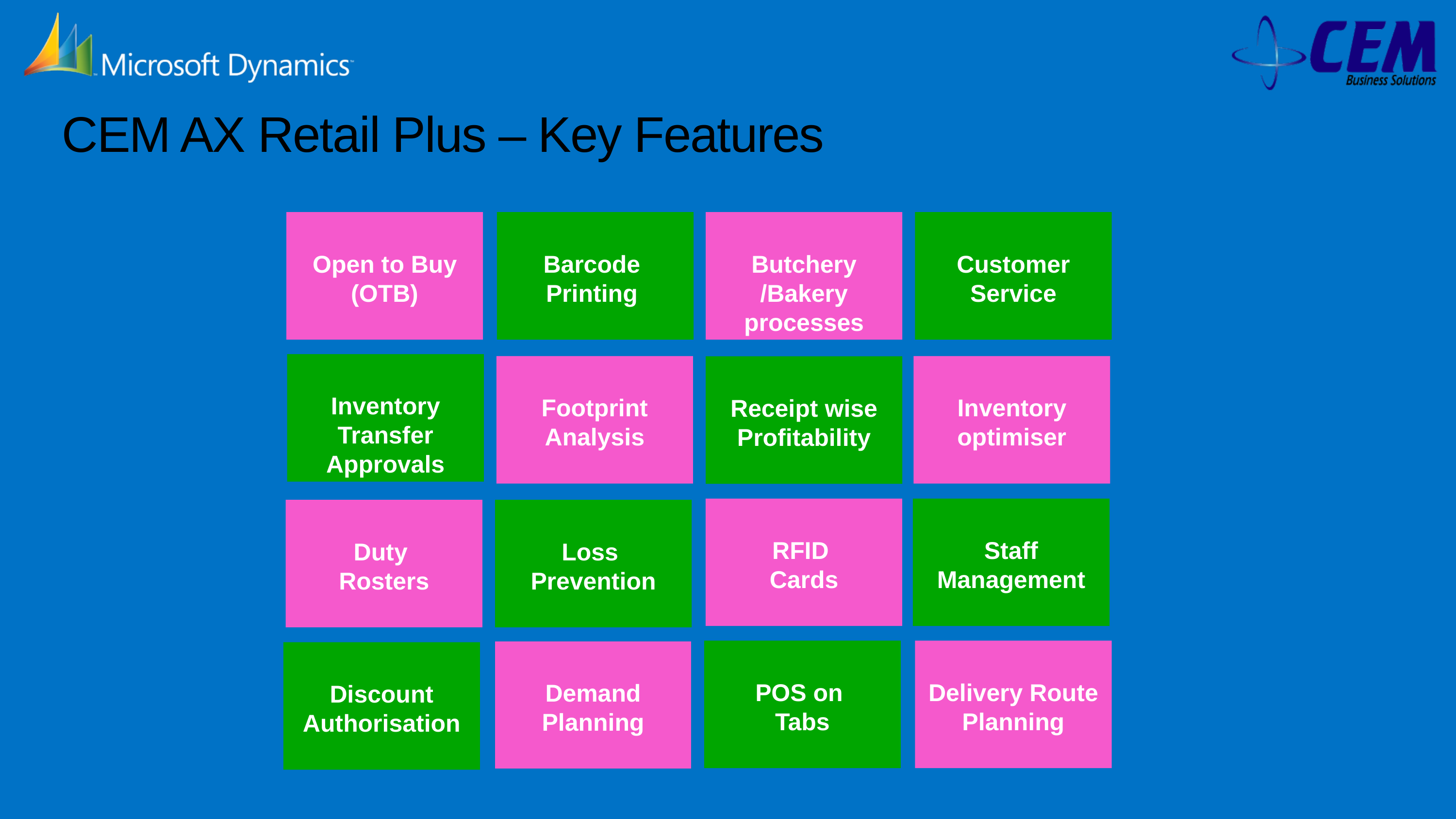

# CEM AX Retail Plus – Key Features

Open to Buy (OTB)

Barcode
Printing

Butchery
/Bakery processes

Customer Service

Inventory Transfer Approvals

Footprint Analysis

Inventory optimiser

Receipt wise Profitability

RFID
Cards

Staff Management

Duty
Rosters

Loss
Prevention

POS on
Tabs

Delivery Route Planning

Demand Planning

Discount Authorisation